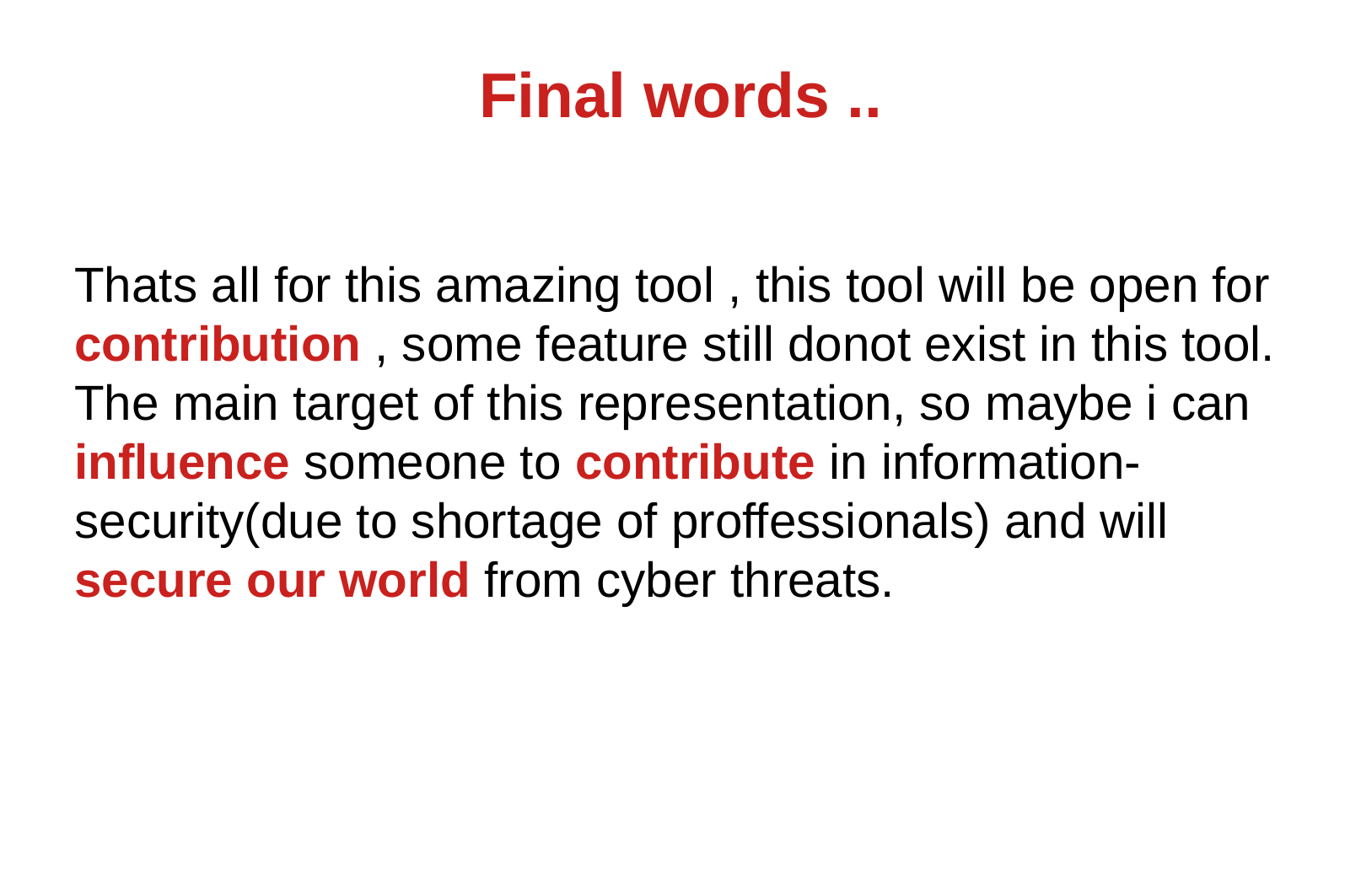

Final words ..
Thats all for this amazing tool , this tool will be open for contribution , some feature still donot exist in this tool.
The main target of this representation, so maybe i can influence someone to contribute in information-security(due to shortage of proffessionals) and will secure our world from cyber threats.